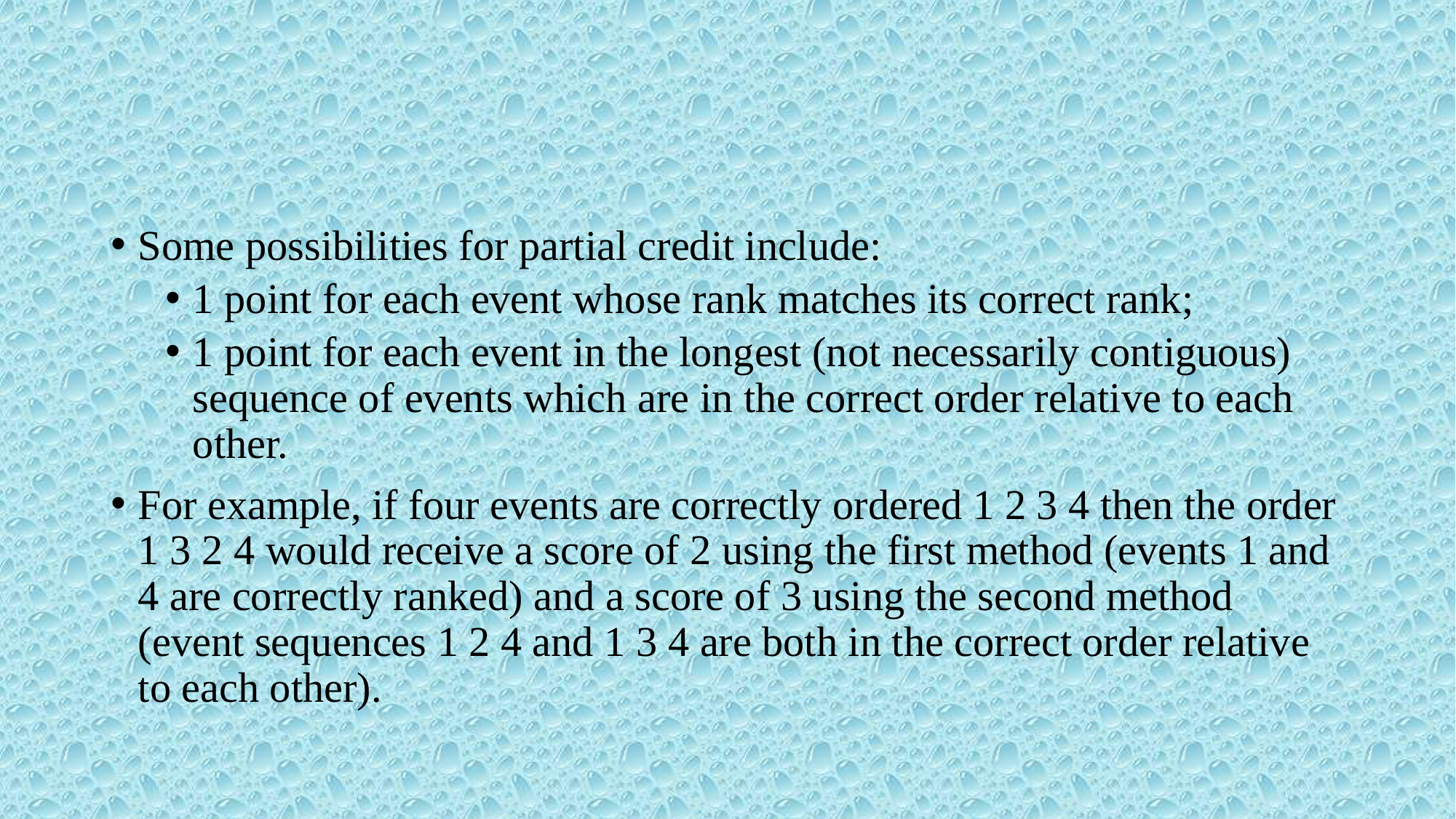

#
Some possibilities for partial credit include:
1 point for each event whose rank matches its correct rank;
1 point for each event in the longest (not necessarily contiguous) sequence of events which are in the correct order relative to each other.
For example, if four events are correctly ordered 1 2 3 4 then the order 1 3 2 4 would receive a score of 2 using the first method (events 1 and 4 are correctly ranked) and a score of 3 using the second method (event sequences 1 2 4 and 1 3 4 are both in the correct order relative to each other).